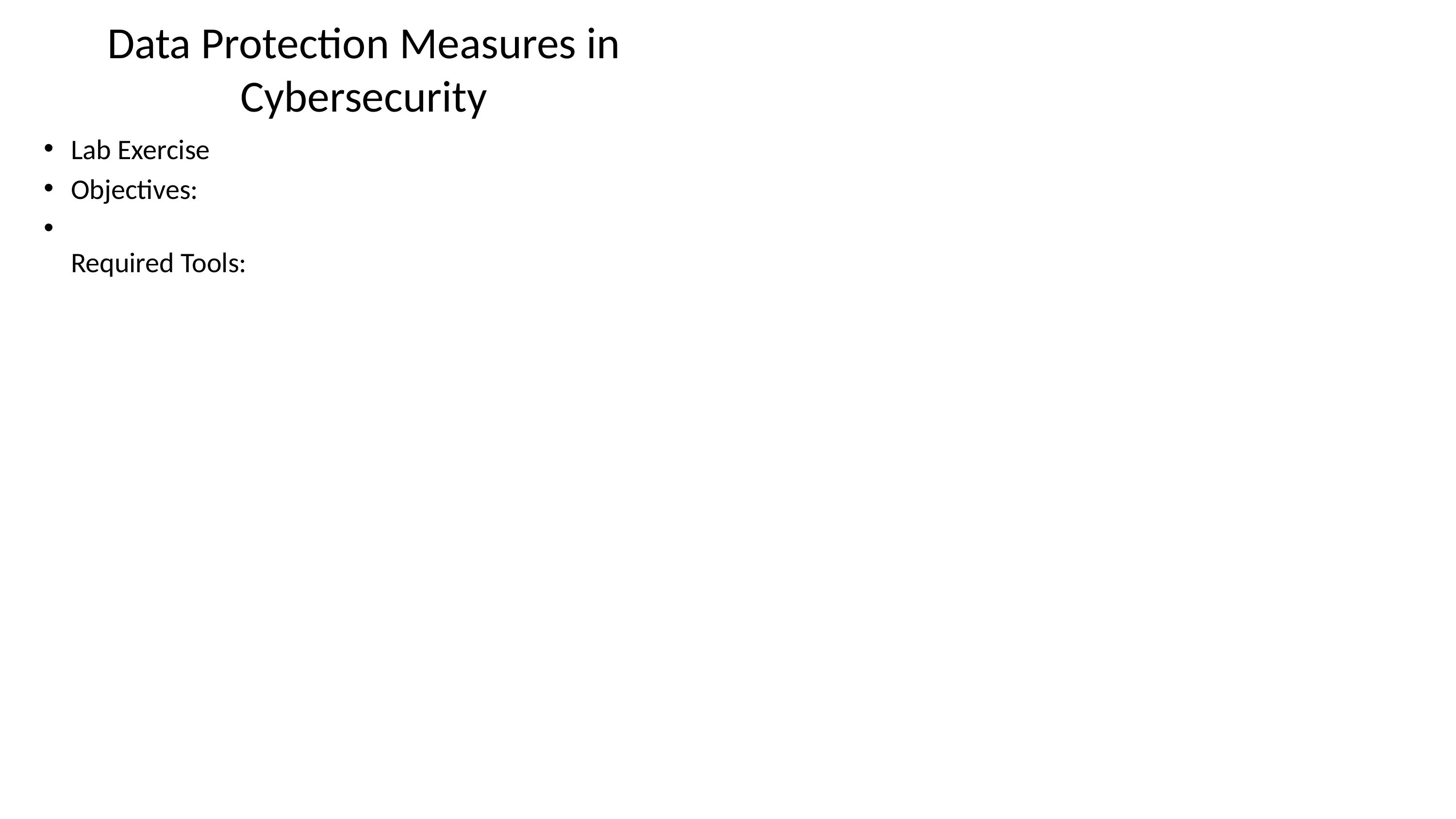

# Data Protection Measures in Cybersecurity
Lab Exercise
Objectives:
Required Tools: